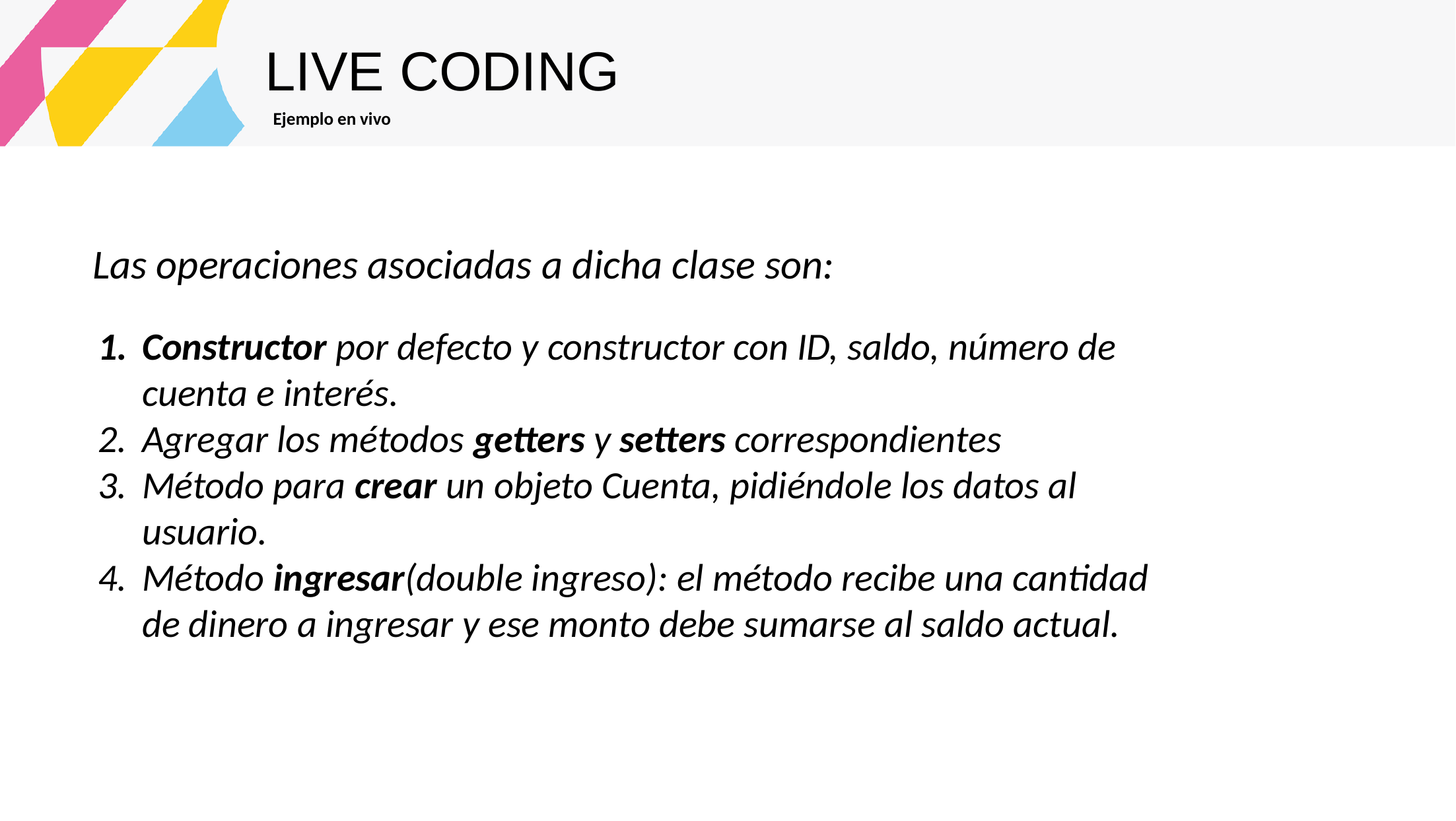

LIVE CODING
Ejemplo en vivo
Las operaciones asociadas a dicha clase son:
Constructor por defecto y constructor con ID, saldo, número de cuenta e interés.
Agregar los métodos getters y setters correspondientes
Método para crear un objeto Cuenta, pidiéndole los datos al usuario.
Método ingresar(double ingreso): el método recibe una cantidad de dinero a ingresar y ese monto debe sumarse al saldo actual.